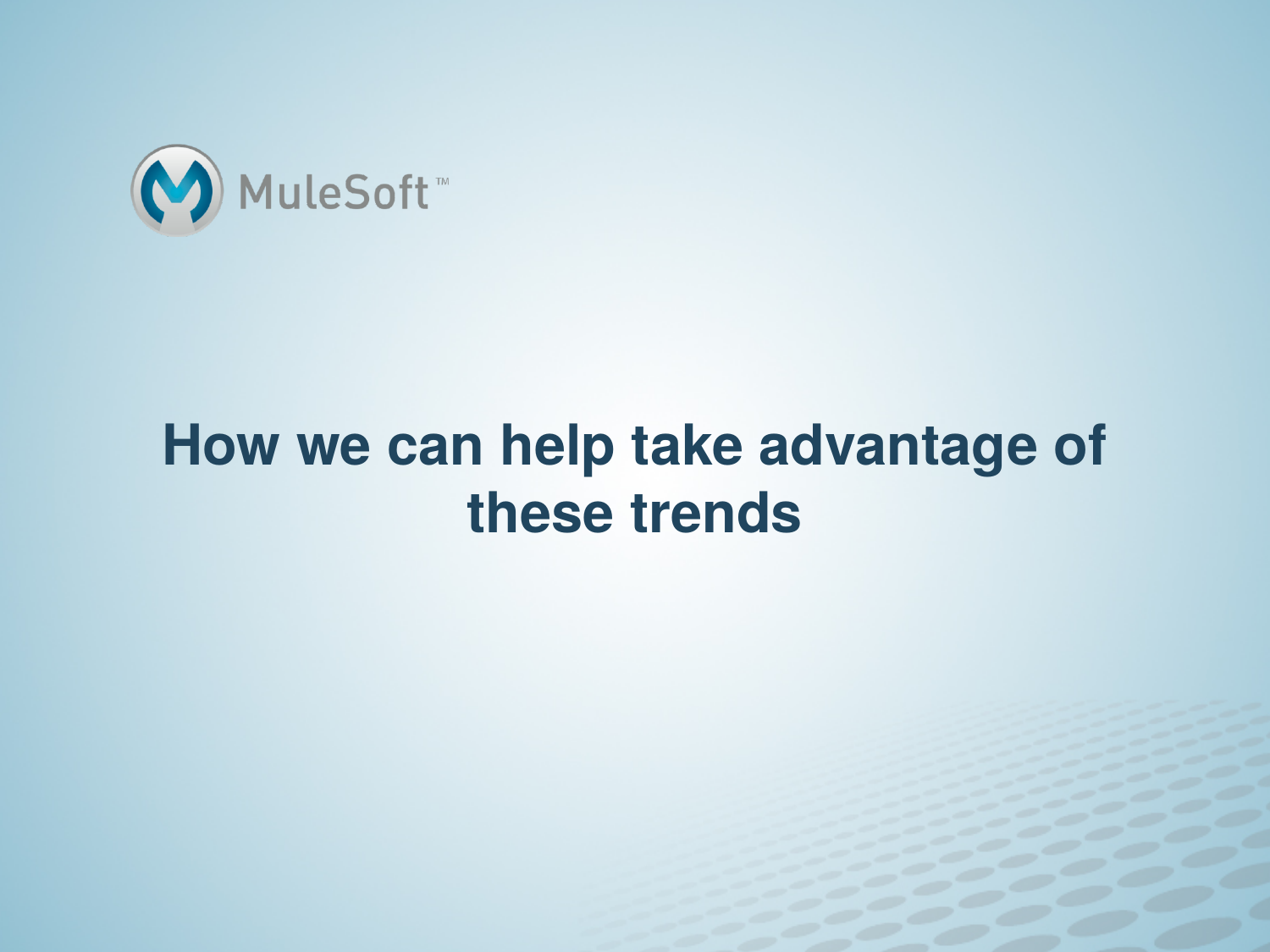

# How we can help take advantage of these trends